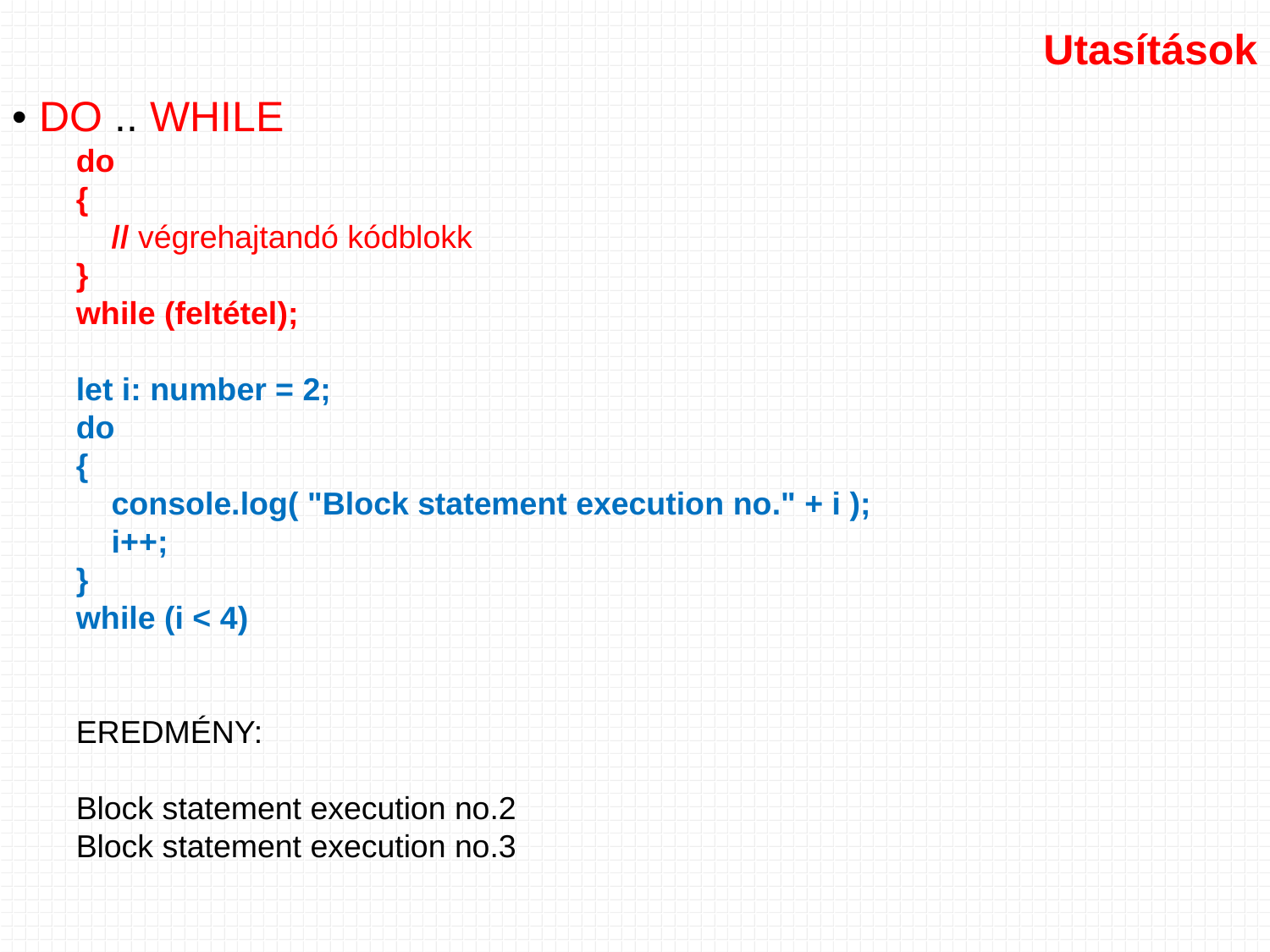

Utasítások
• DO .. WHILE
do
{
    // végrehajtandó kódblokk
}
while (feltétel);

let i: number = 2;
do
{
    console.log( "Block statement execution no." + i );
    i++;
}
while (i < 4)

EREDMÉNY:

Block statement execution no.2
Block statement execution no.3